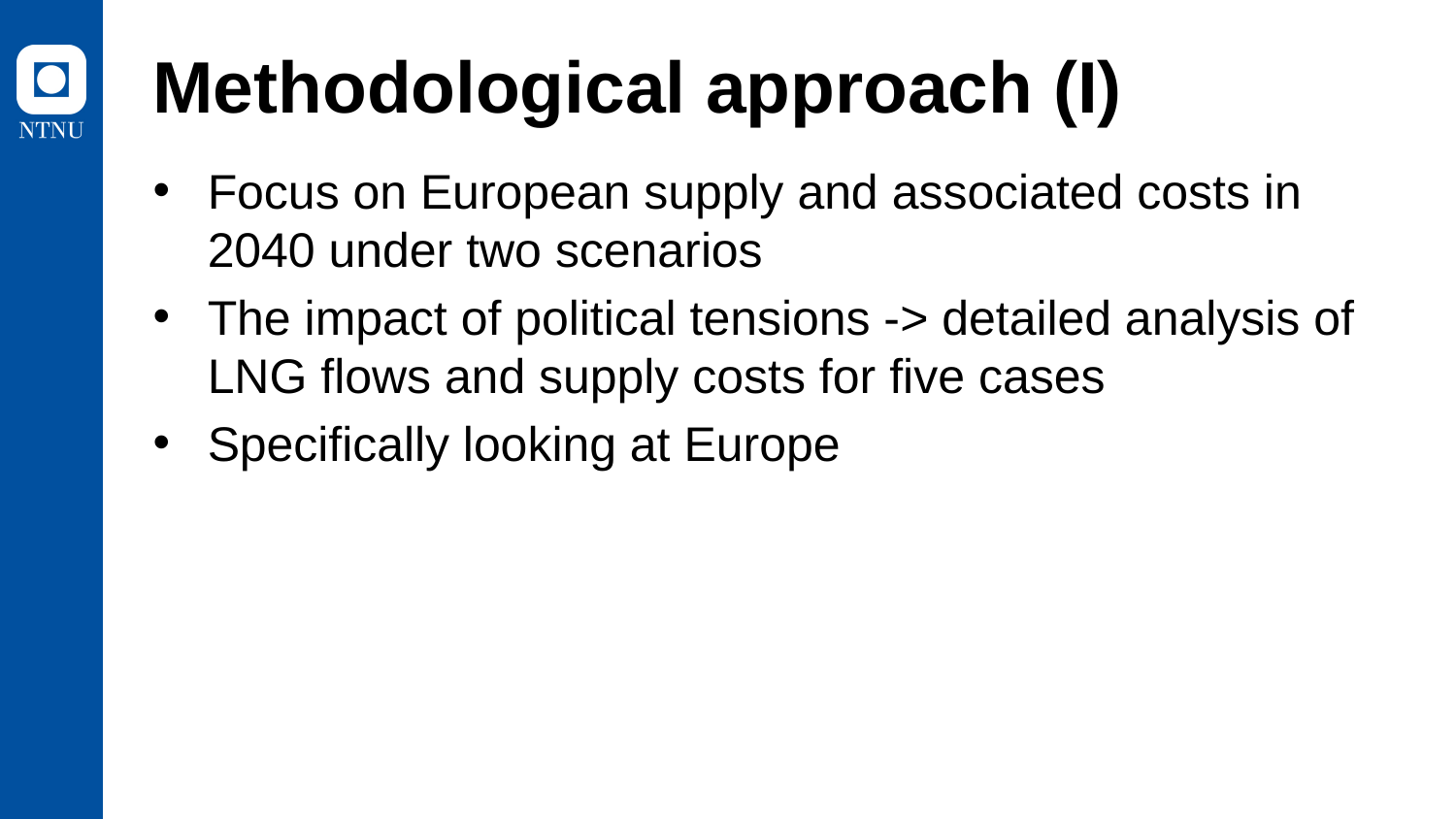

# Methodological approach (I)
Focus on European supply and associated costs in 2040 under two scenarios
The impact of political tensions -> detailed analysis of LNG flows and supply costs for five cases
Specifically looking at Europe